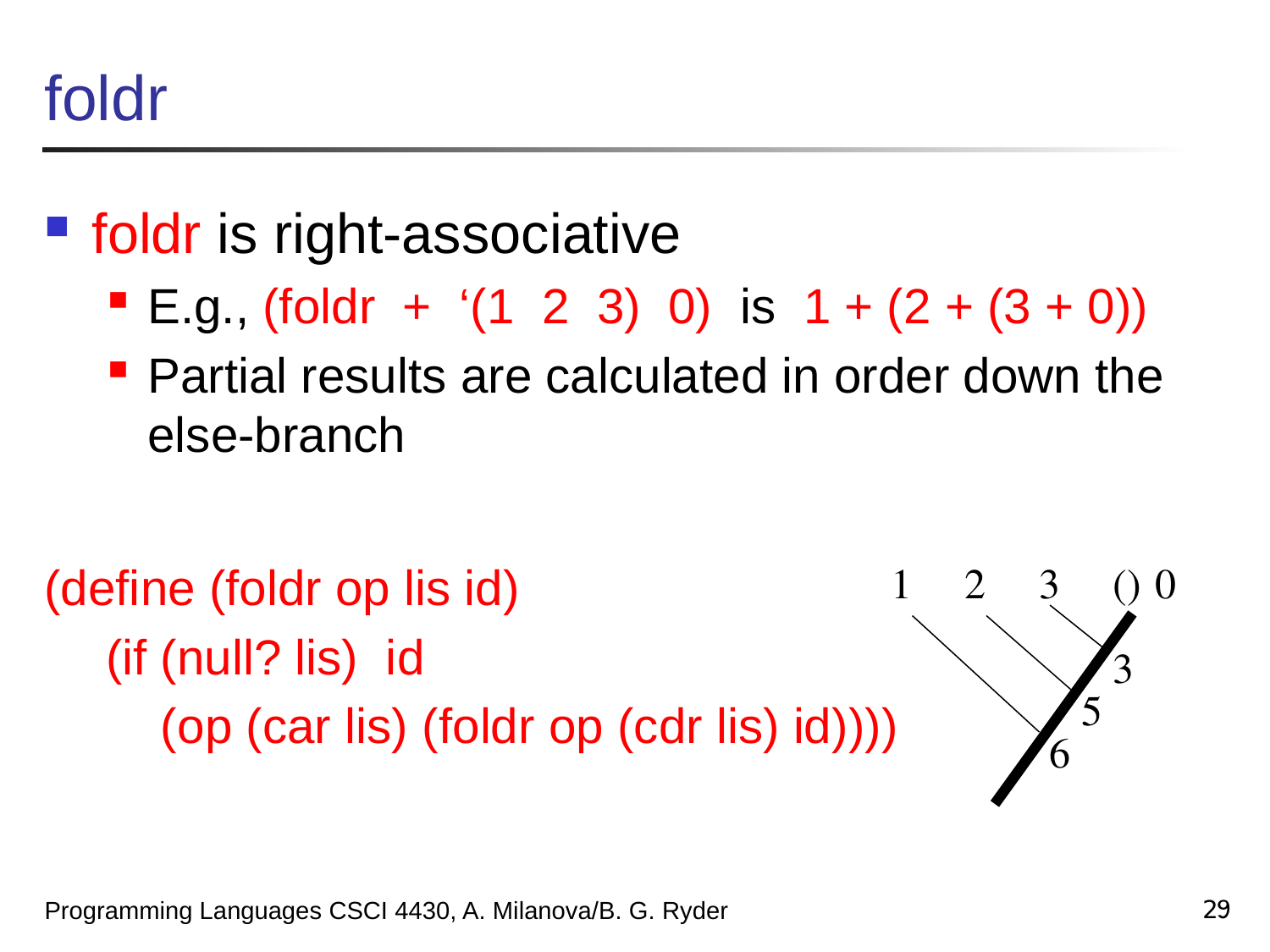

# foldr
foldr is right-associative
E.g., (foldr  +  ‘(1  2  3)  0)  is  1 + (2 + (3 + 0))
Partial results are calculated in order down the else-branch

(define (foldr op lis id)
	 (if (null? lis)  id
	     (op (car lis) (foldr op (cdr lis) id))))

1     2     3     ()
0

3
5
6
29
Programming Languages CSCI 4430, A. Milanova/B. G. Ryder